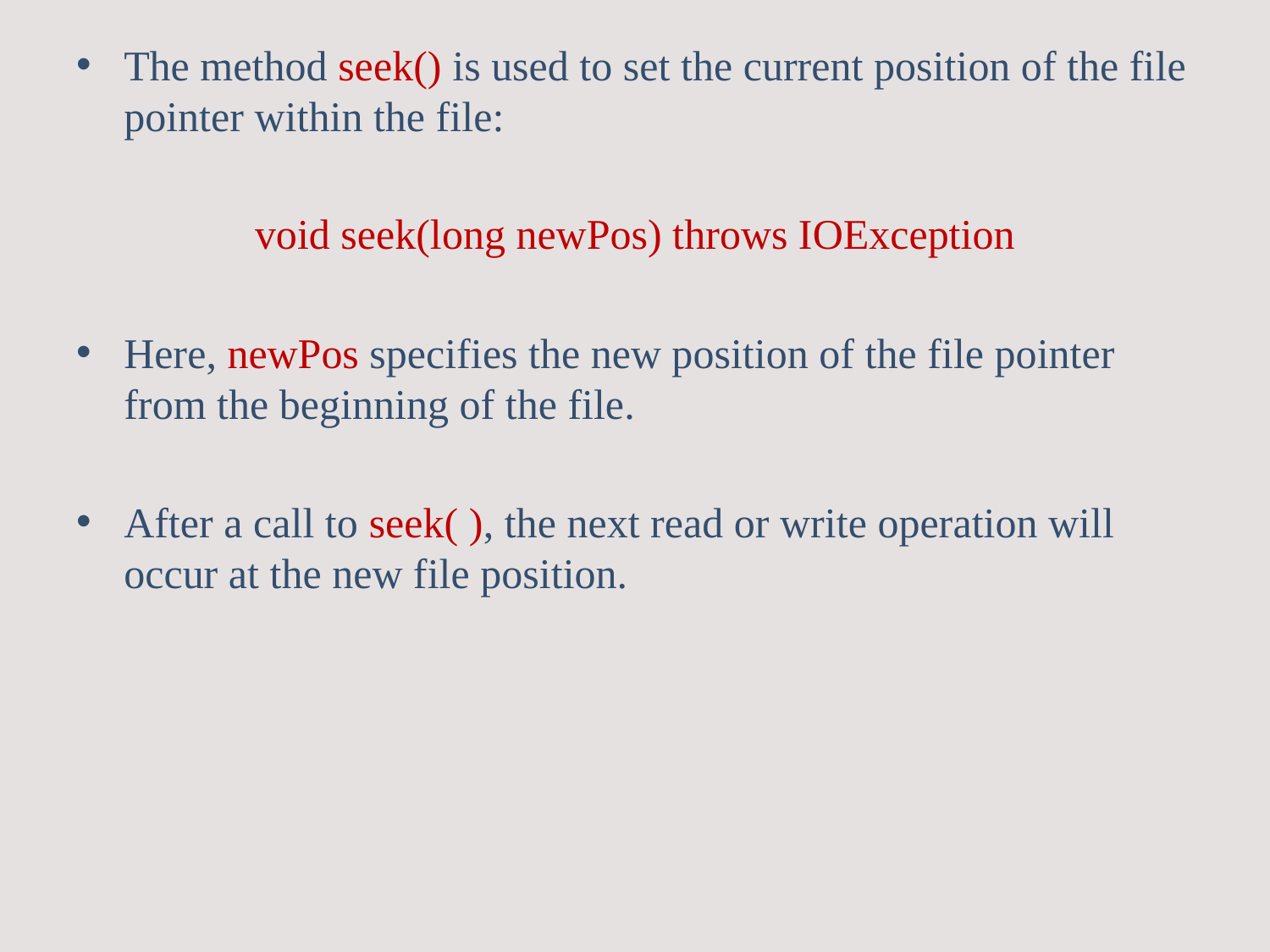

The method seek() is used to set the current position of the file pointer within the file:

void seek(long newPos) throws IOException

Here, newPos specifies the new position of the file pointer from the beginning of the file.

After a call to seek( ), the next read or write operation will occur at the new file position.